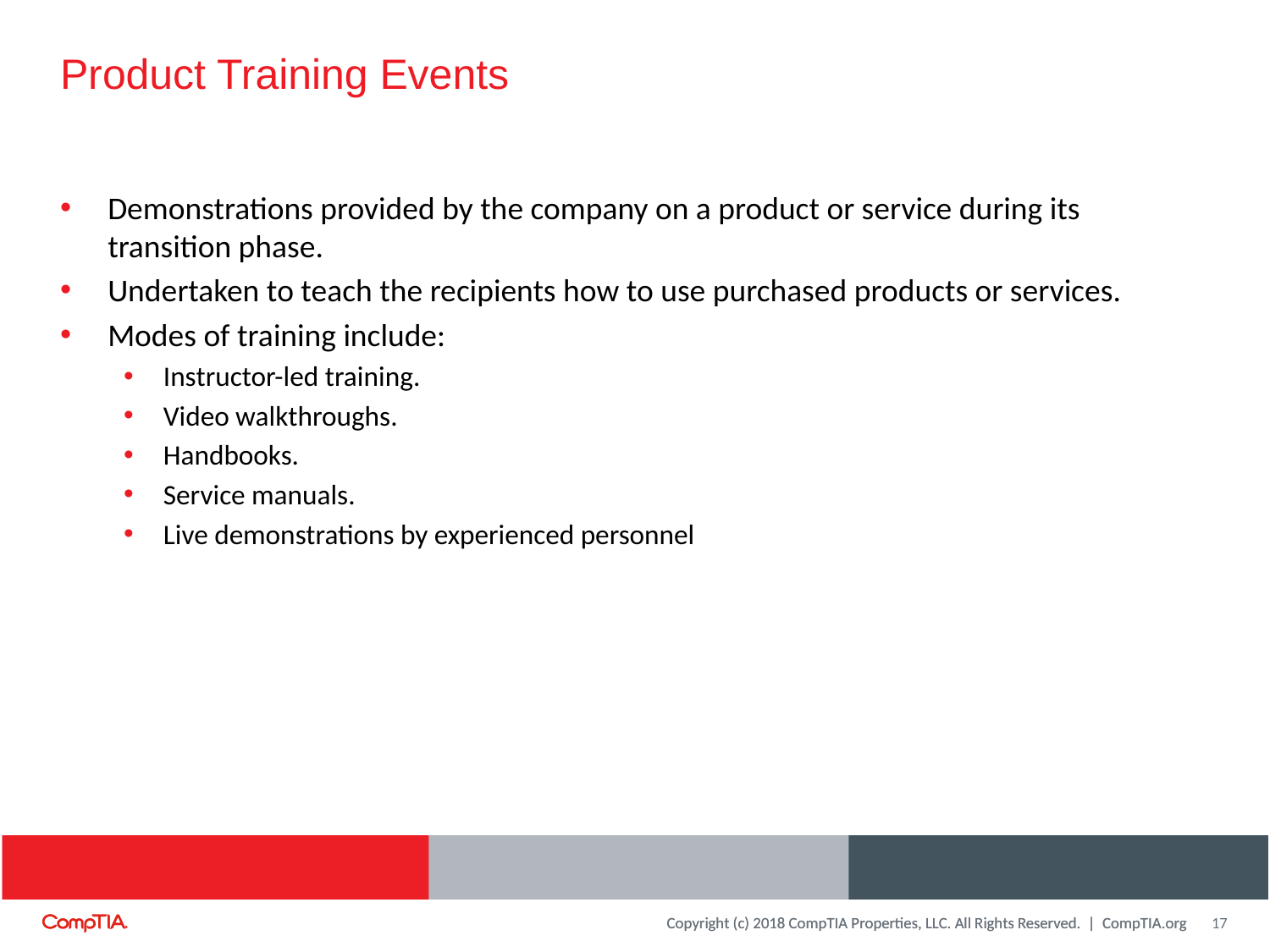

# Product Training Events
Demonstrations provided by the company on a product or service during its transition phase.
Undertaken to teach the recipients how to use purchased products or services.
Modes of training include:
Instructor-led training.
Video walkthroughs.
Handbooks.
Service manuals.
Live demonstrations by experienced personnel
17